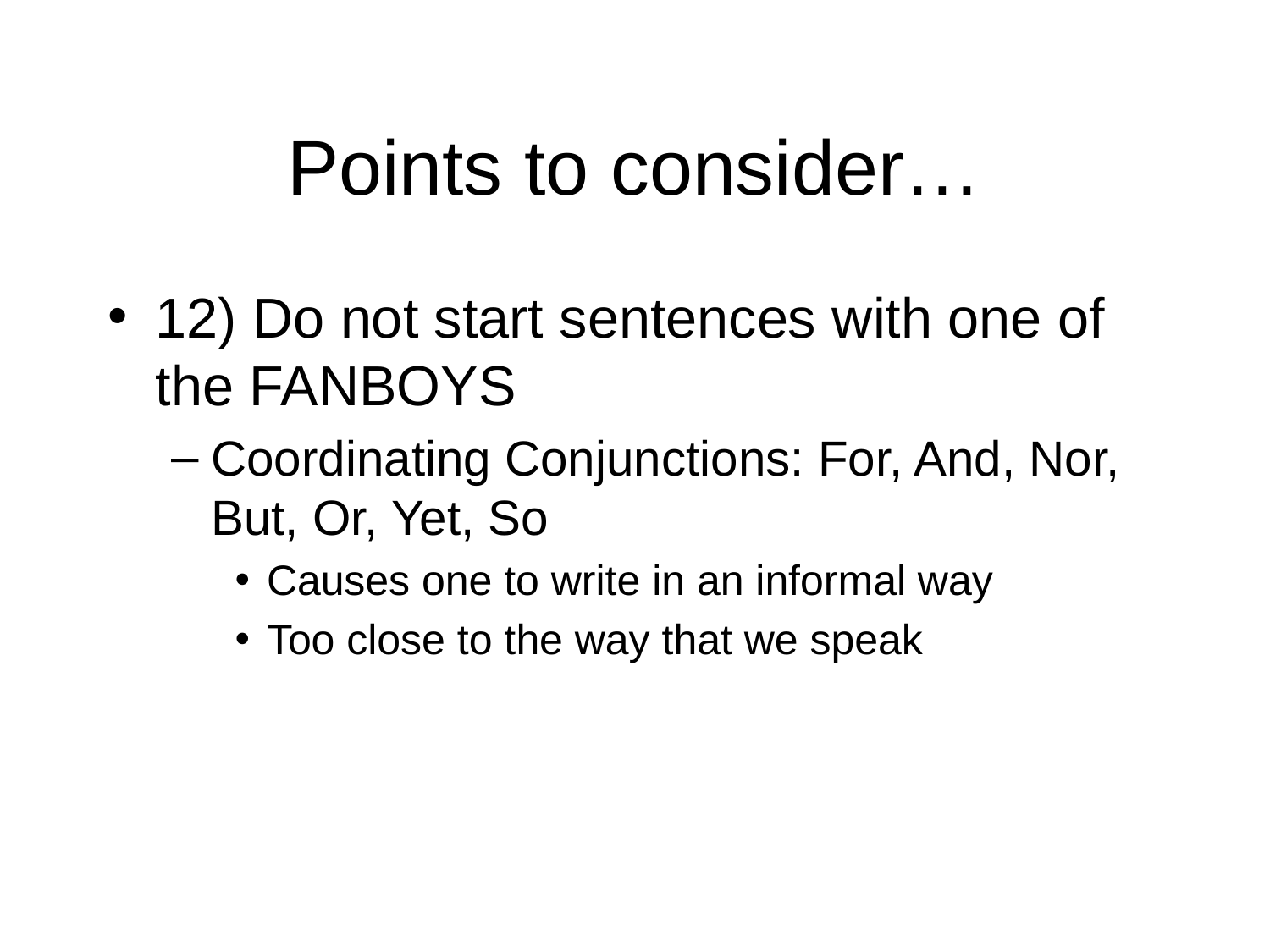

# Points to consider…
12) Do not start sentences with one of the FANBOYS
Coordinating Conjunctions: For, And, Nor, But, Or, Yet, So
Causes one to write in an informal way
Too close to the way that we speak